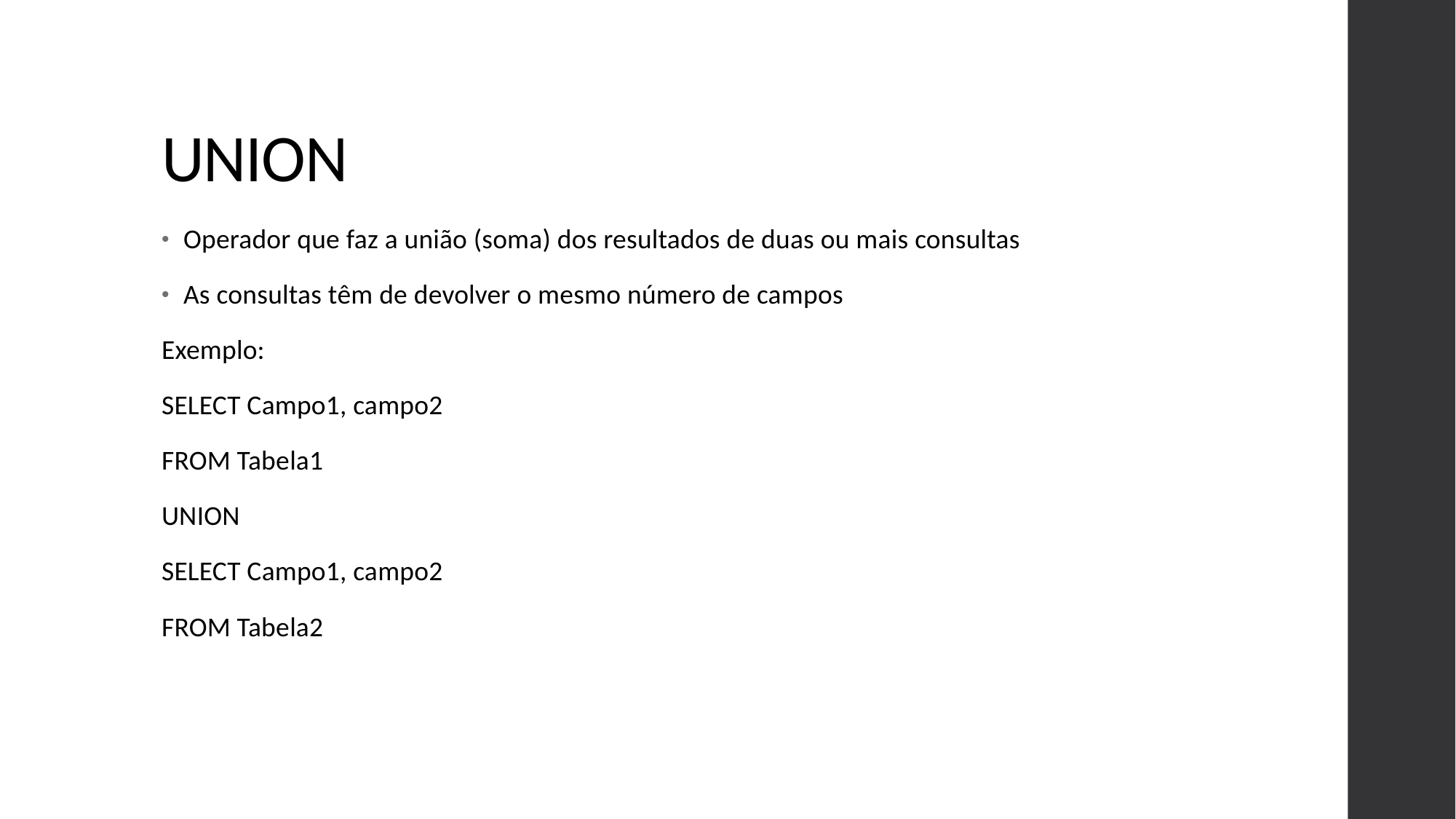

# UNION
Operador que faz a união (soma) dos resultados de duas ou mais consultas
As consultas têm de devolver o mesmo número de campos
Exemplo:
SELECT Campo1, campo2
FROM Tabela1
UNION
SELECT Campo1, campo2
FROM Tabela2